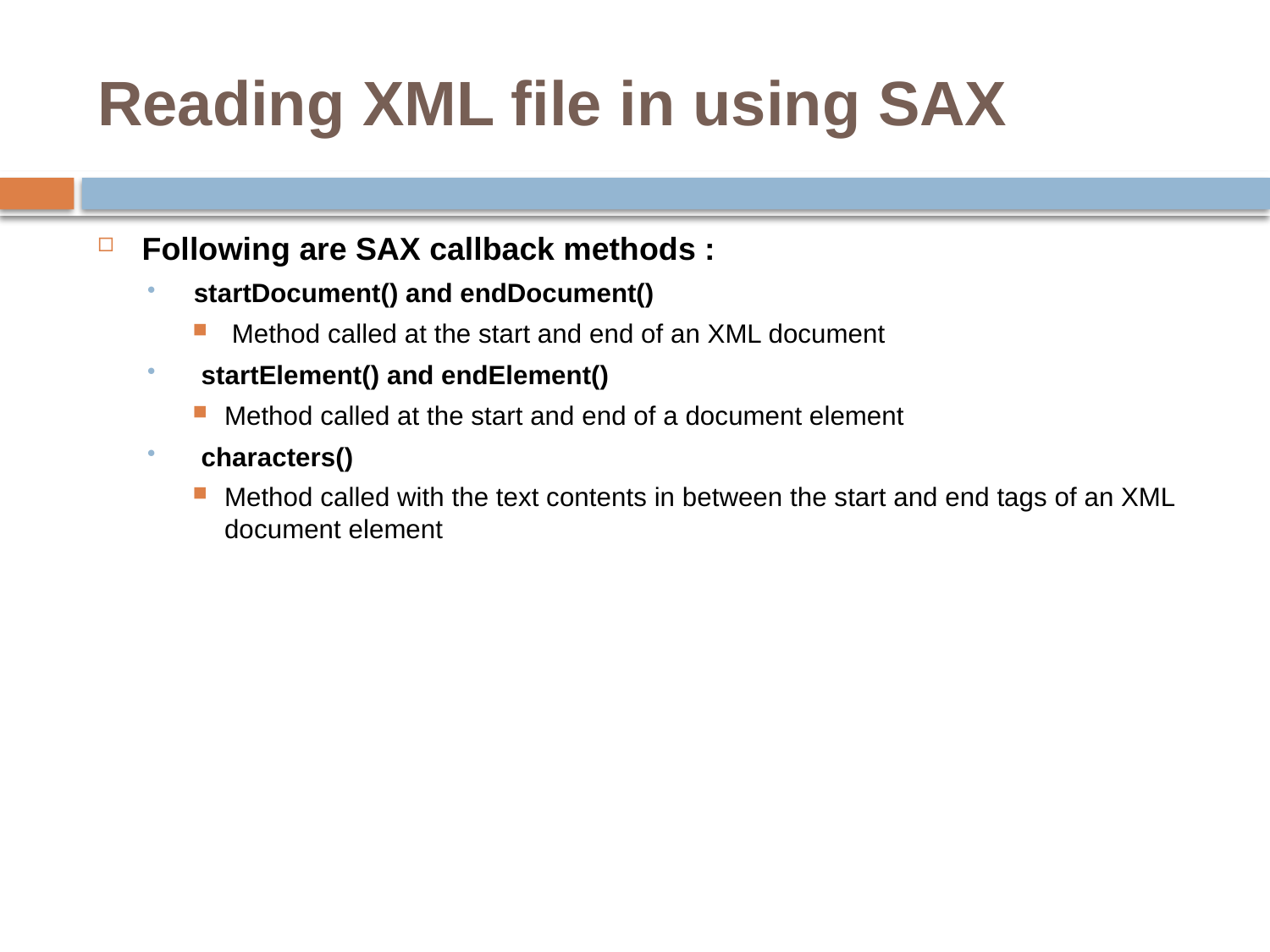

# Reading XML file in using SAX
Following are SAX callback methods :
 startDocument() and endDocument()
 Method called at the start and end of an XML document
  startElement() and endElement()
Method called at the start and end of a document element
  characters()
Method called with the text contents in between the start and end tags of an XML document element